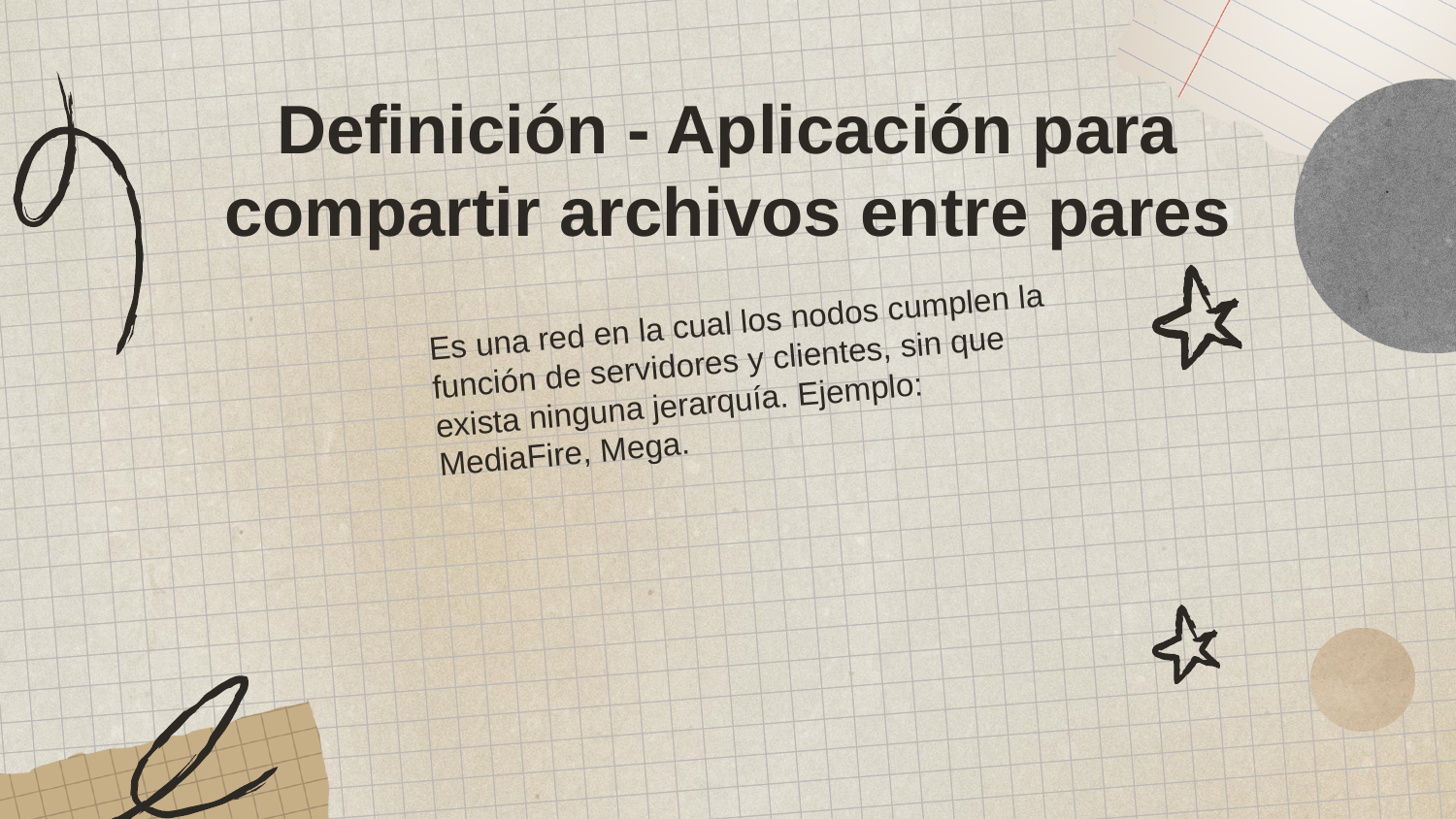

# Definición - Aplicación para compartir archivos entre pares

Es una red en la cual los nodos cumplen la función de servidores y clientes, sin que exista ninguna jerarquía. Ejemplo: MediaFire, Mega.